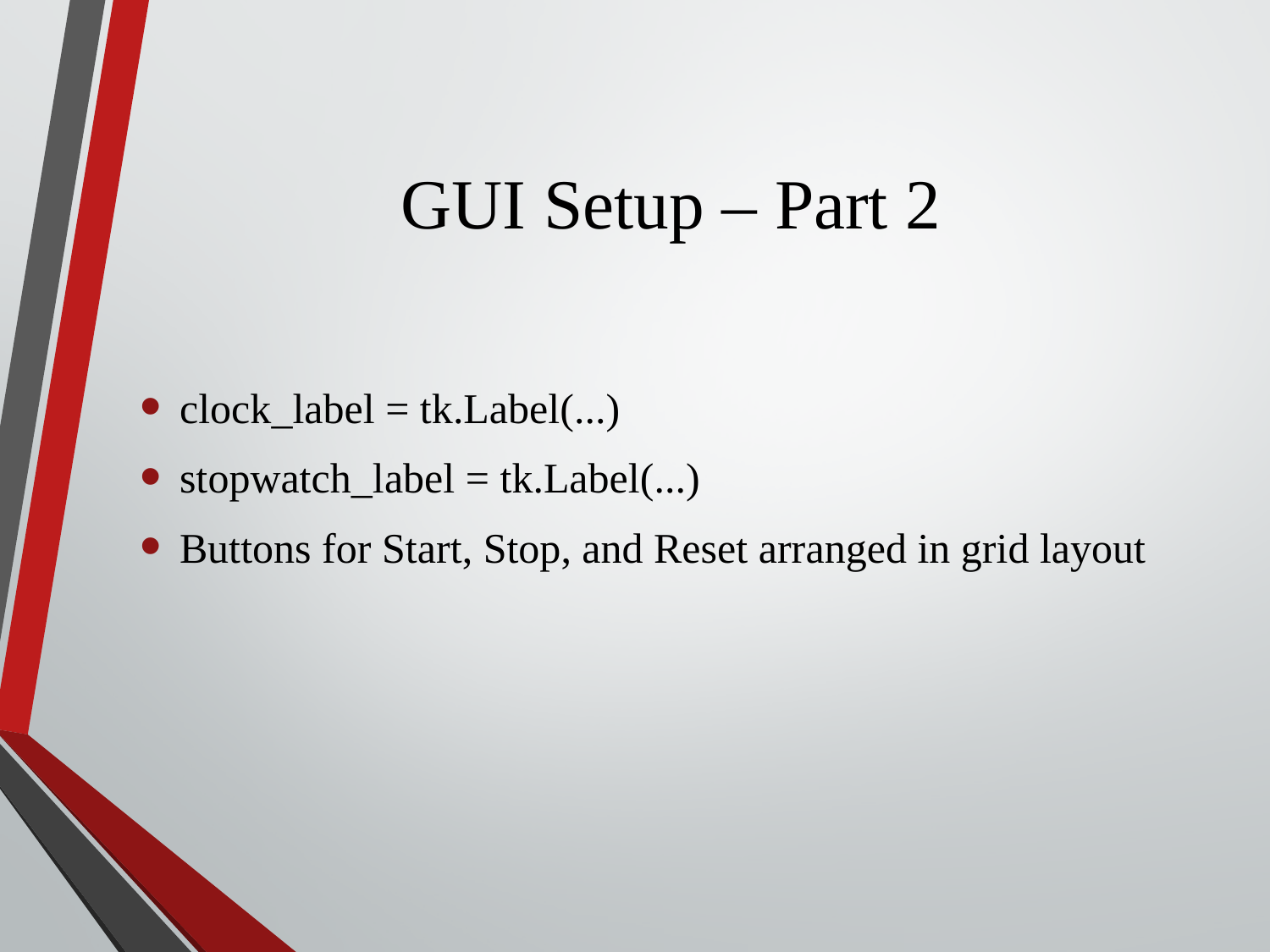

# GUI Setup – Part 2
clock_label = tk.Label(...)
stopwatch_label = tk.Label(...)
Buttons for Start, Stop, and Reset arranged in grid layout